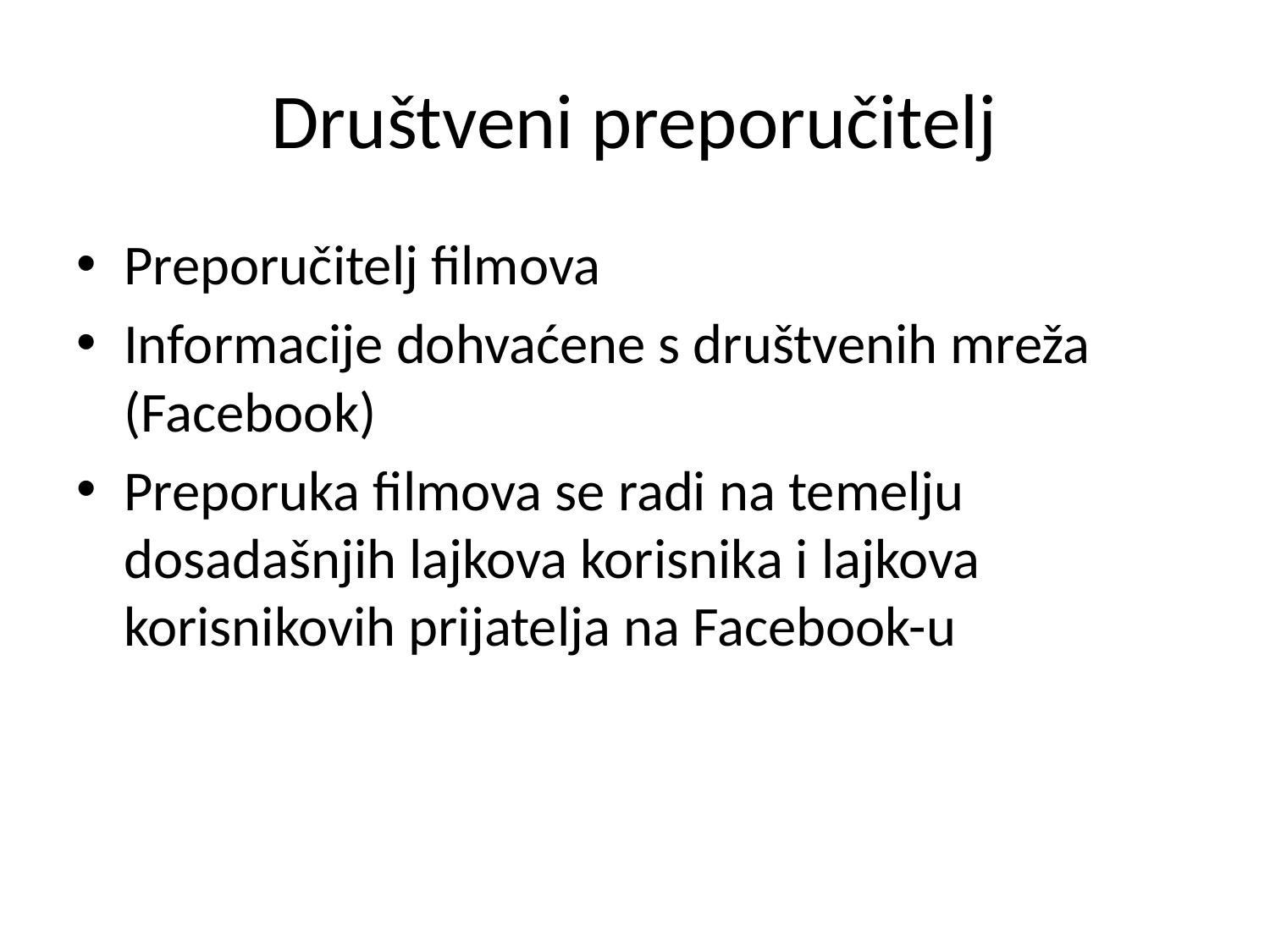

# Društveni preporučitelj
Preporučitelj filmova
Informacije dohvaćene s društvenih mreža (Facebook)
Preporuka filmova se radi na temelju dosadašnjih lajkova korisnika i lajkova korisnikovih prijatelja na Facebook-u